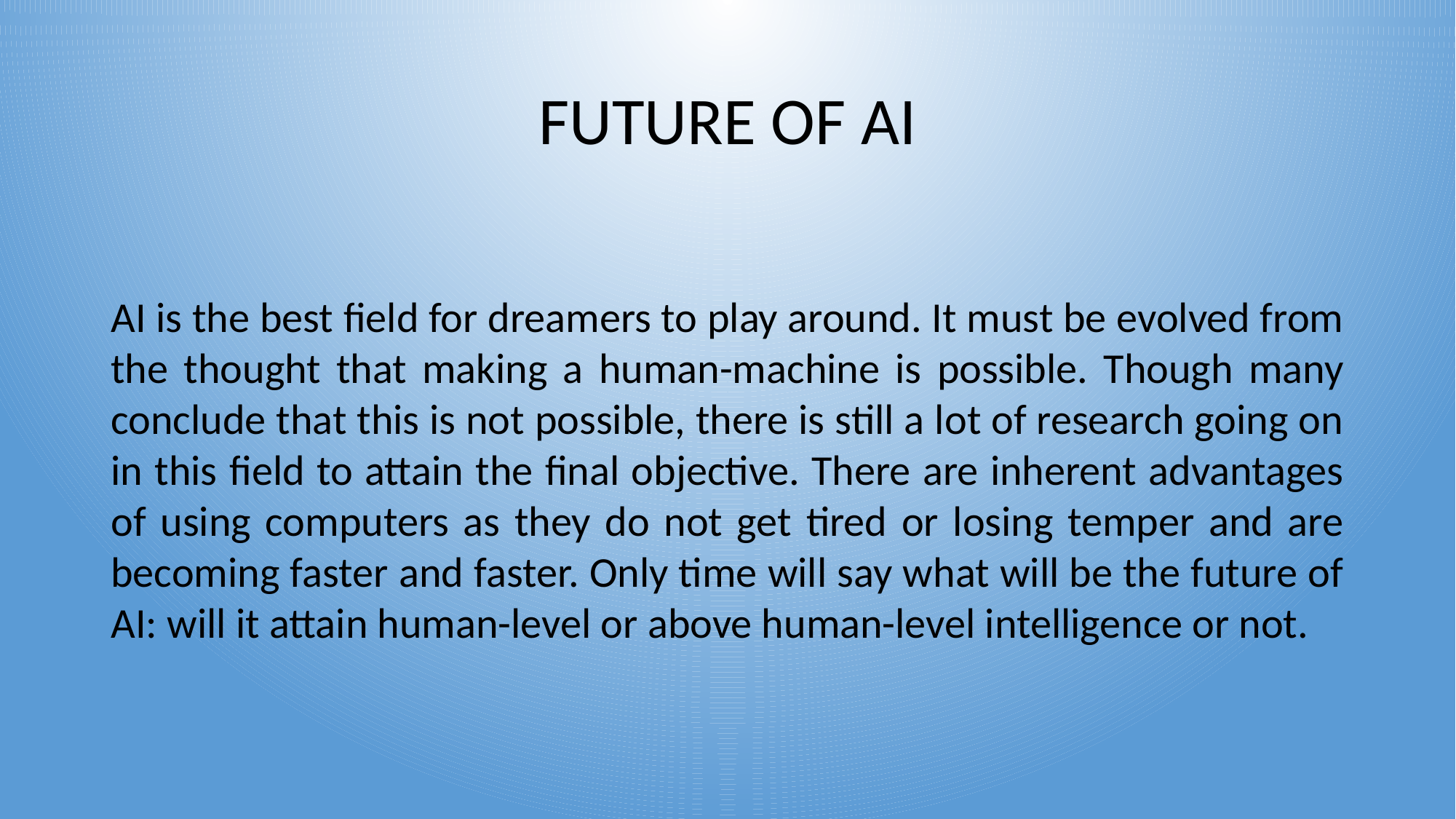

# FUTURE OF AI

AI is the best field for dreamers to play around. It must be evolved from the thought that making a human-machine is possible. Though many conclude that this is not possible, there is still a lot of research going on in this field to attain the final objective. There are inherent advantages of using computers as they do not get tired or losing temper and are becoming faster and faster. Only time will say what will be the future of AI: will it attain human-level or above human-level intelligence or not.